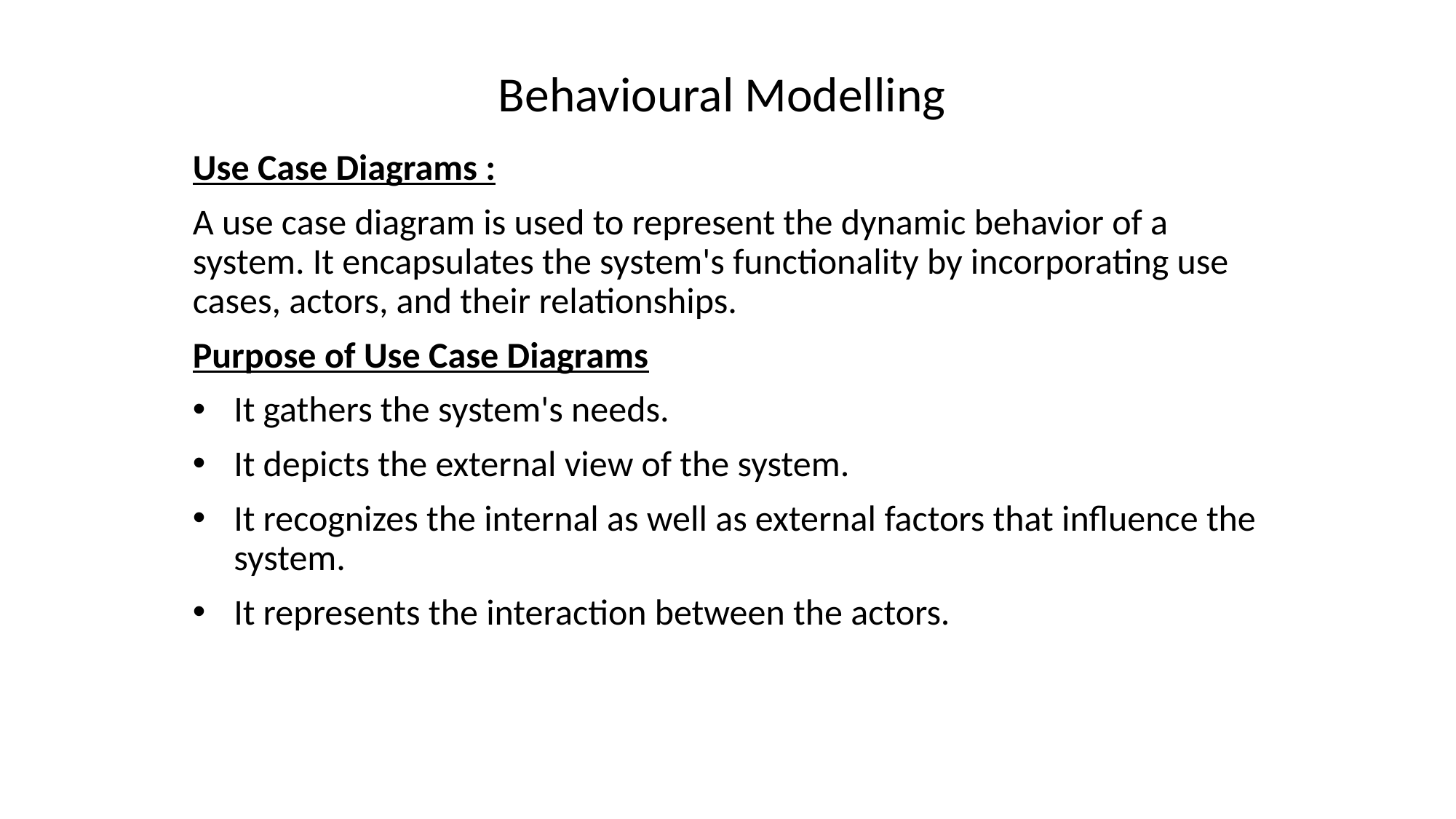

# Behavioural Modelling
Use Case Diagrams :
A use case diagram is used to represent the dynamic behavior of a system. It encapsulates the system's functionality by incorporating use cases, actors, and their relationships.
Purpose of Use Case Diagrams
It gathers the system's needs.
It depicts the external view of the system.
It recognizes the internal as well as external factors that influence the system.
It represents the interaction between the actors.